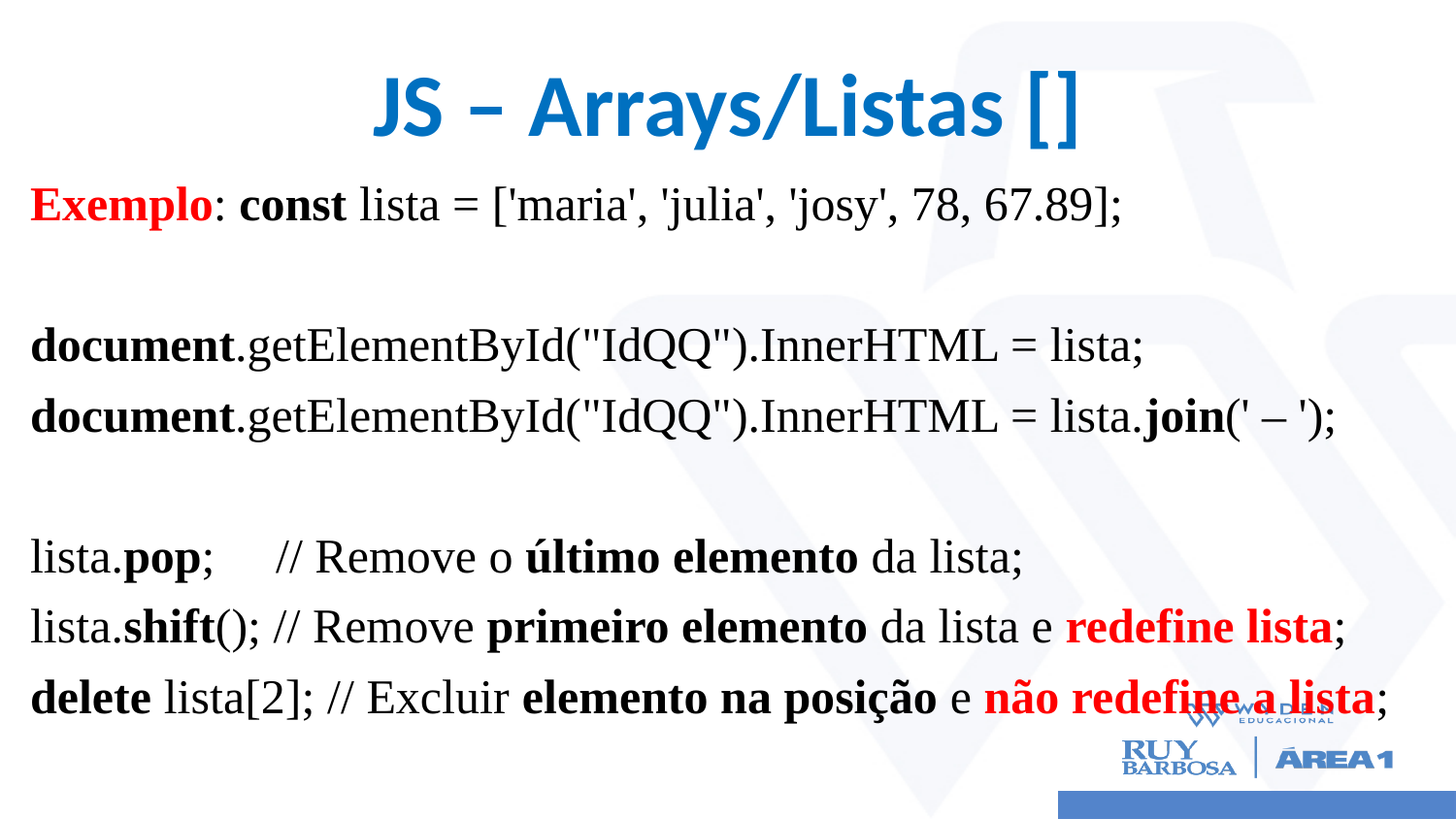

# JS – Arrays/Listas []
Exemplo: const lista = ['maria', 'julia', 'josy', 78, 67.89];

document.getElementById("IdQQ").InnerHTML = lista;
document.getElementById("IdQQ").InnerHTML = lista.join(' – ');

lista.pop;     // Remove o último elemento da lista;
lista.shift(); // Remove primeiro elemento da lista e redefine lista;
delete lista[2]; // Excluir elemento na posição e não redefine a lista;